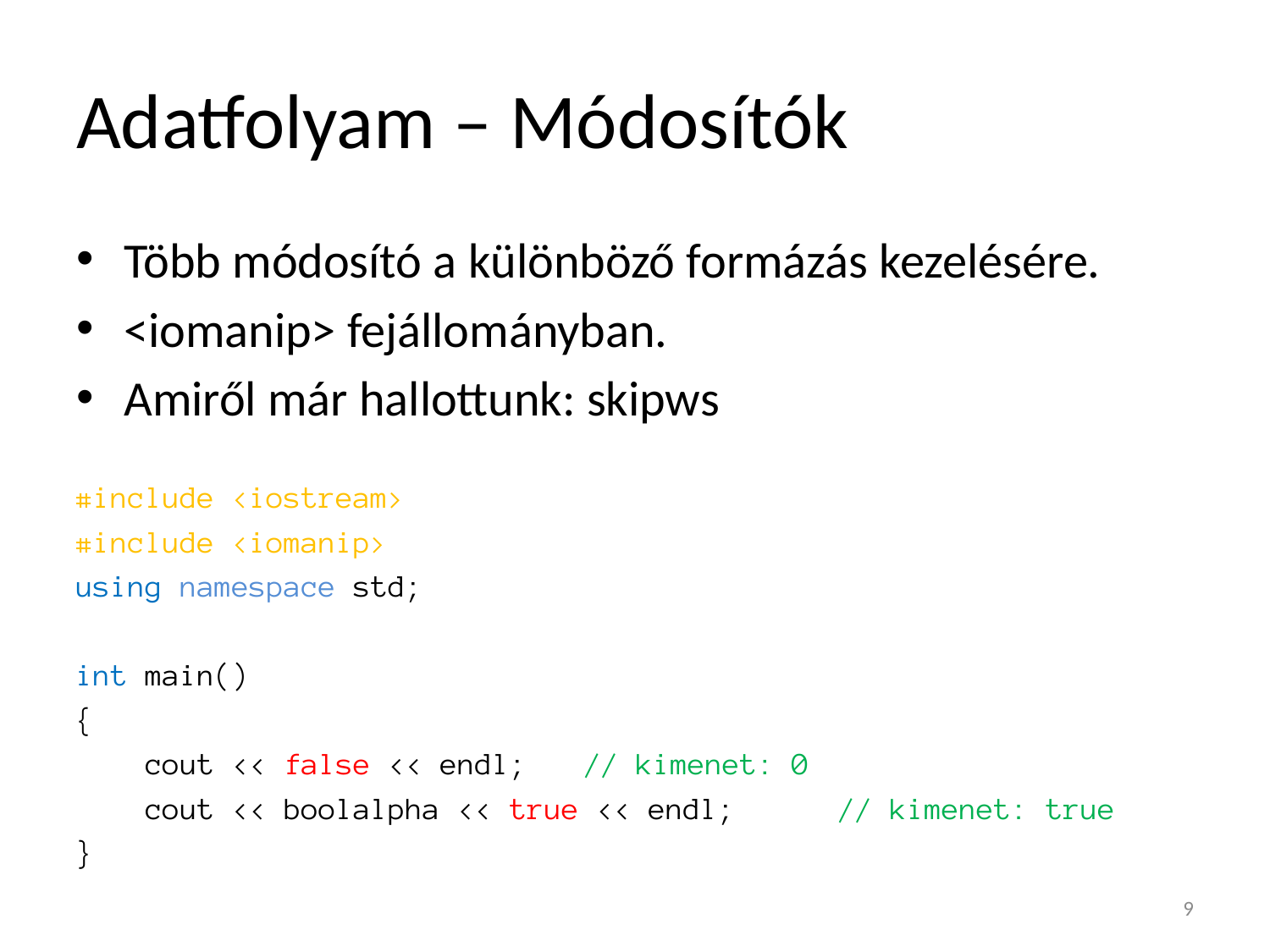

# Adatfolyam – Módosítók
Több módosító a különböző formázás kezelésére.
<iomanip> fejállományban.
Amiről már hallottunk: skipws

#include <iostream>
#include <iomanip>
using namespace std;

int main()
{
    cout << false << endl;	// kimenet: 0
    cout << boolalpha << true << endl; 	// kimenet: true
}
9